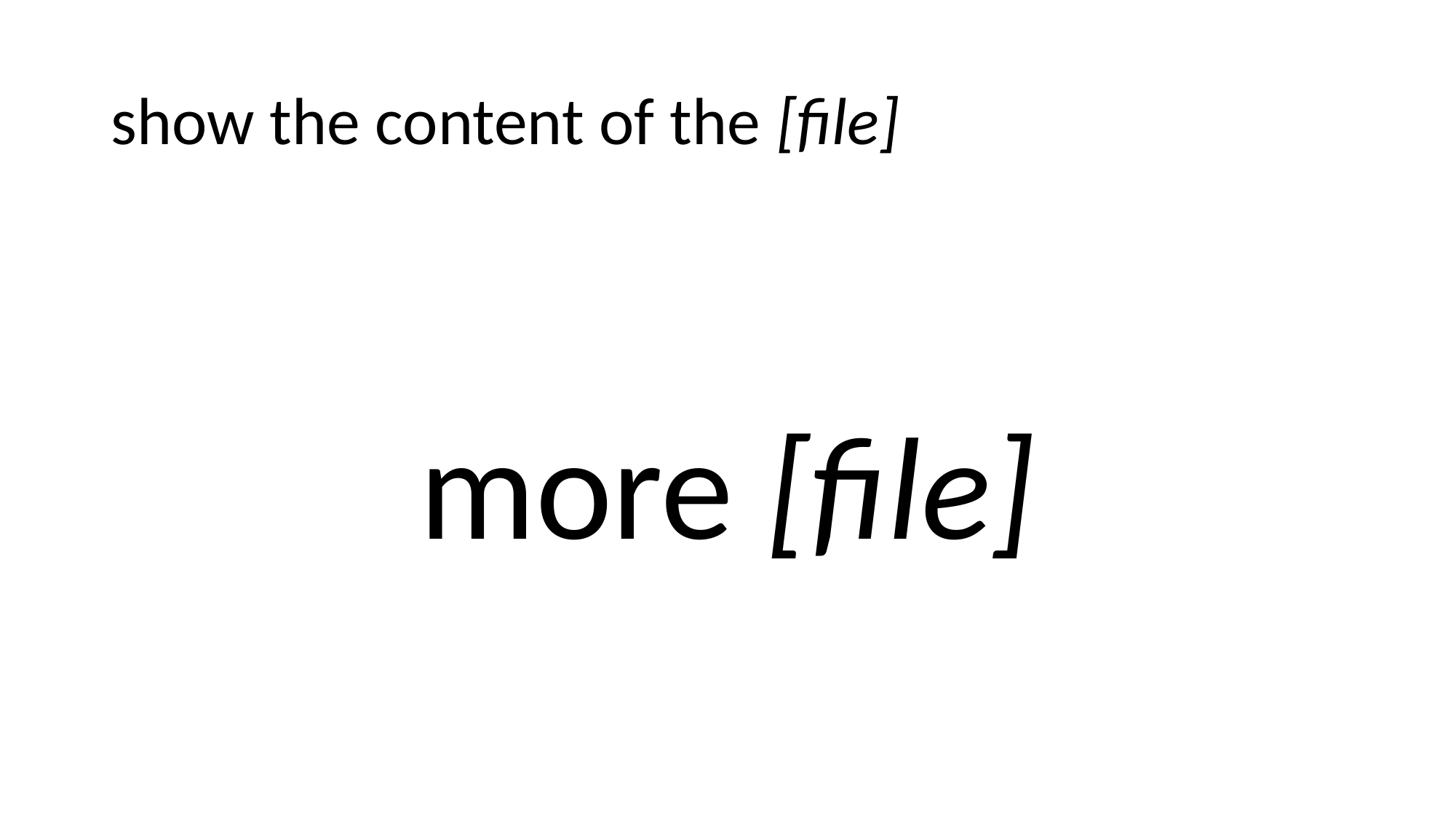

# show the content of the [file]

more [file]